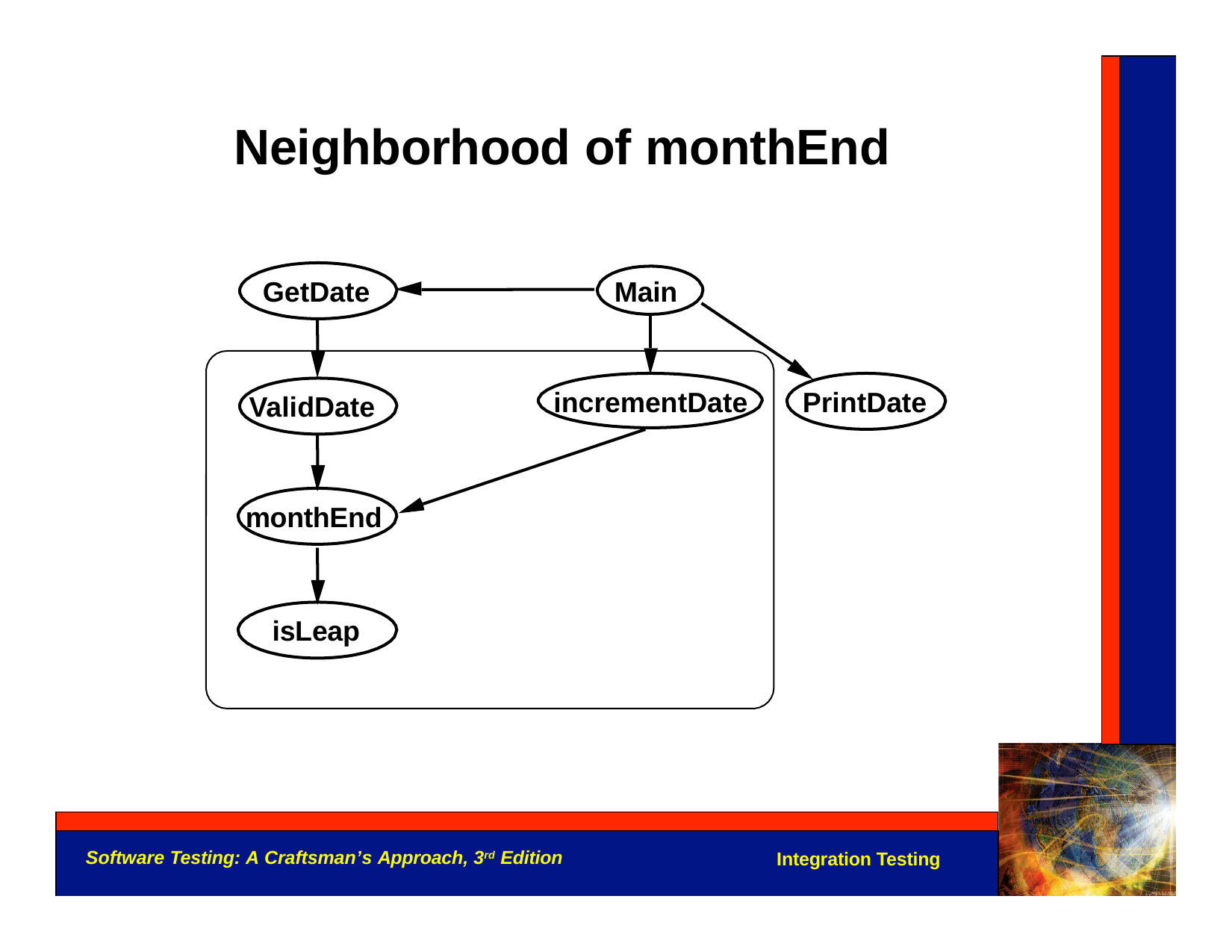

# Neighborhood of monthEnd

GetDate
Main

incrementDate
PrintDate
ValidDate

monthEnd

isLeap
Software Testing: A Craftsman’s Approach, 3rd  Edition
Integration Testing